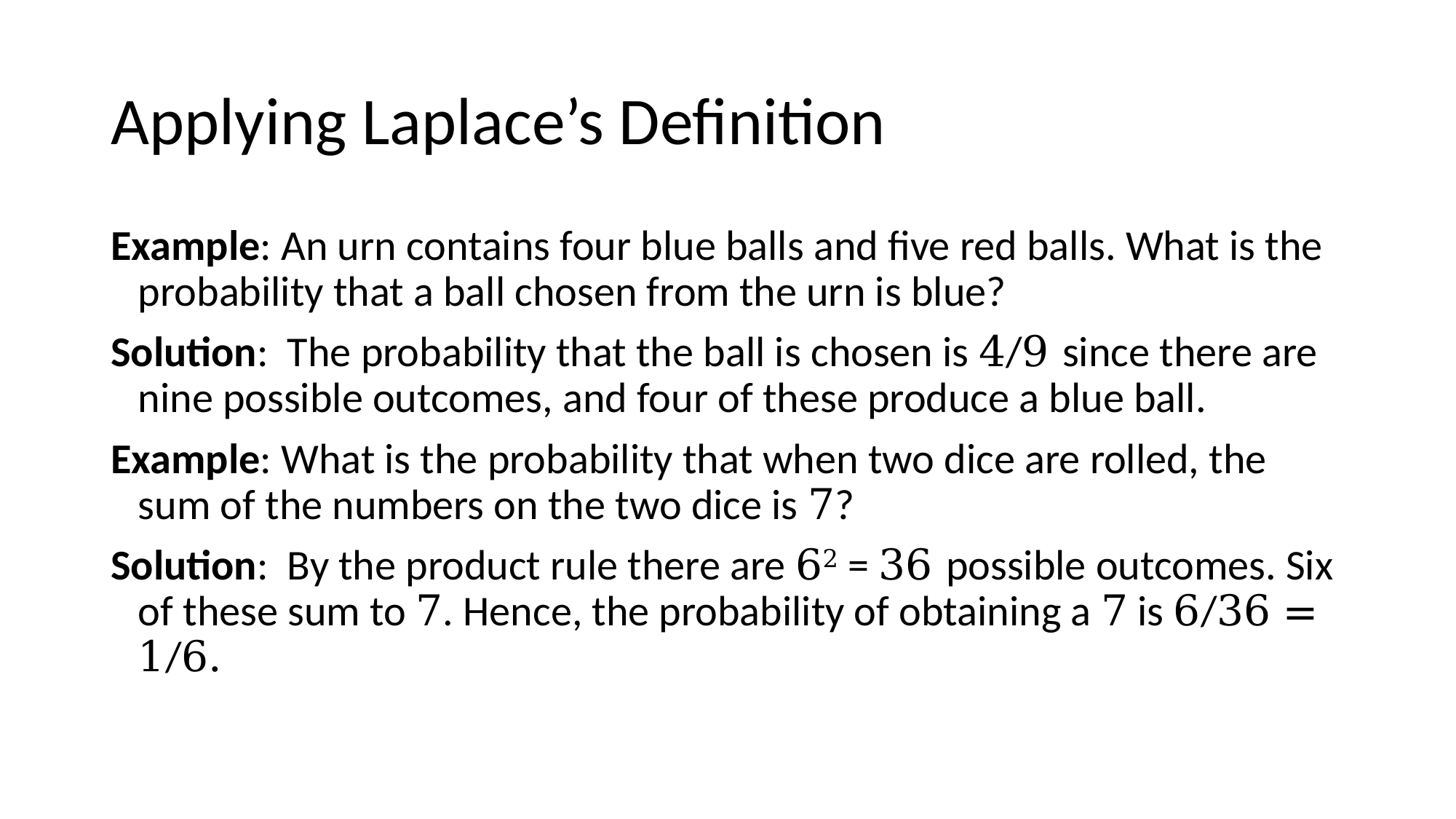

# Applying Laplace’s Definition
Example: An urn contains four blue balls and five red balls. What is the probability that a ball chosen from the urn is blue?
Solution:  The probability that the ball is chosen is 4/9 since there are nine possible outcomes, and four of these produce a blue ball.
Example: What is the probability that when two dice are rolled, the sum of the numbers on the two dice is 7?
Solution:  By the product rule there are 62 = 36 possible outcomes. Six of these sum to 7. Hence, the probability of obtaining a 7 is 6/36 = 1/6.